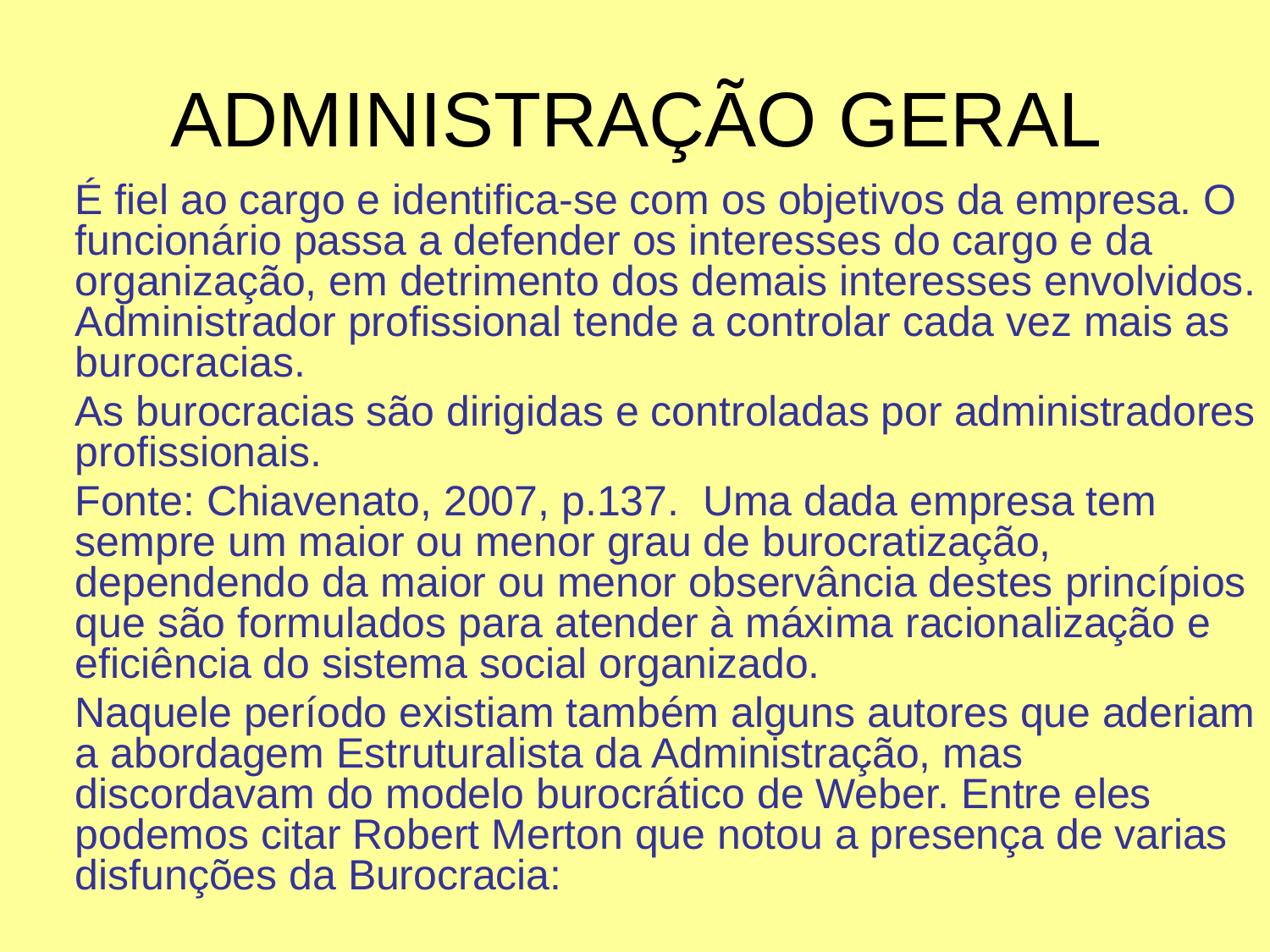

# ADMINISTRAÇÃO GERAL
    É fiel ao cargo e identifica-se com os objetivos da empresa. O funcionário passa a defender os interesses do cargo e da organização, em detrimento dos demais interesses envolvidos. Administrador profissional tende a controlar cada vez mais as burocracias.
    As burocracias são dirigidas e controladas por administradores profissionais.
    Fonte: Chiavenato, 2007, p.137.  Uma dada empresa tem sempre um maior ou menor grau de burocratização, dependendo da maior ou menor observância destes princípios que são formulados para atender à máxima racionalização e eficiência do sistema social organizado.
    Naquele período existiam também alguns autores que aderiam a abordagem Estruturalista da Administração, mas discordavam do modelo burocrático de Weber. Entre eles podemos citar Robert Merton que notou a presença de varias disfunções da Burocracia: